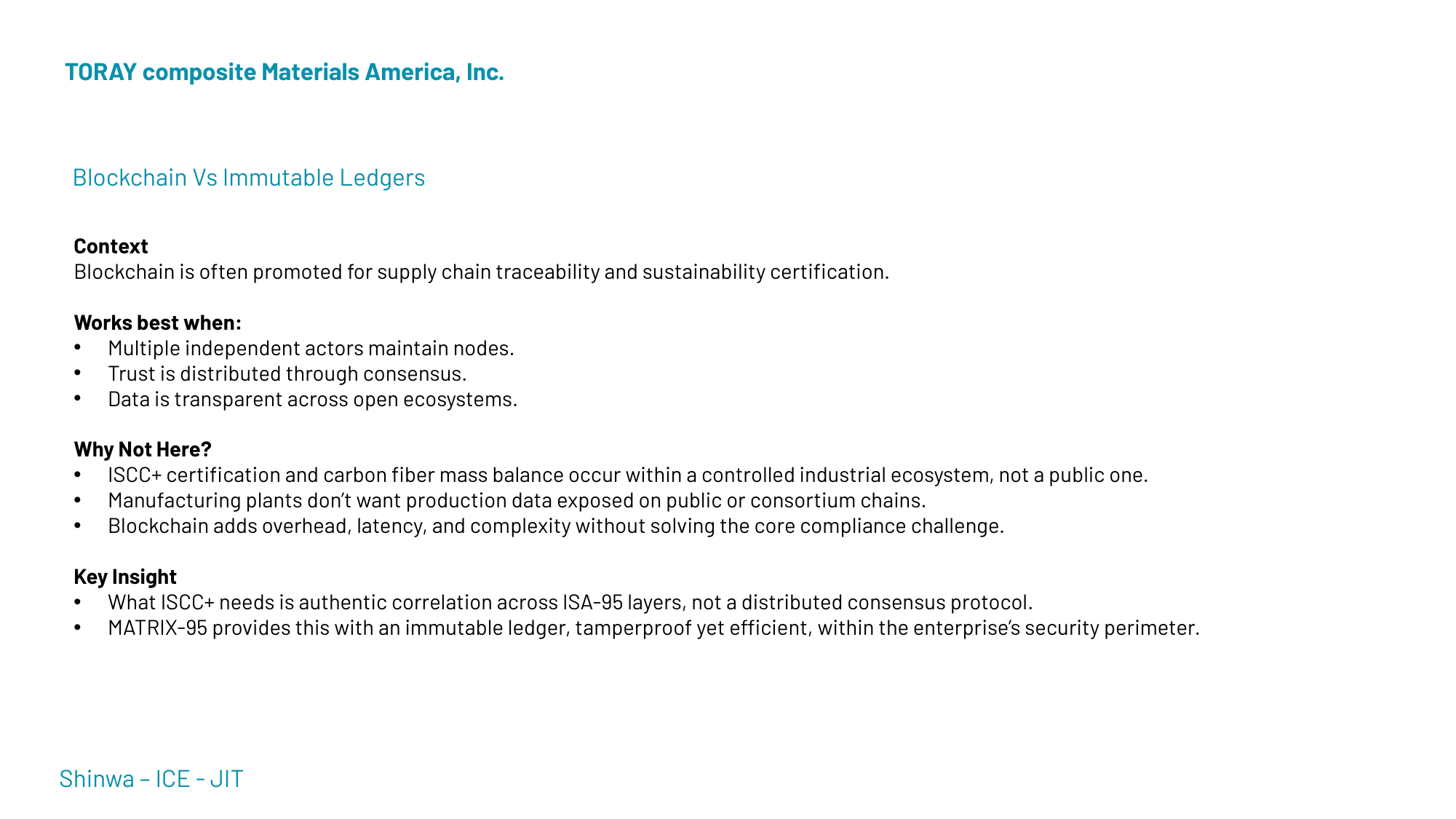

TORAY composite Materials America, Inc.
Blockchain Vs Immutable Ledgers
Context
Blockchain is often promoted for supply chain traceability and sustainability certification.

Works best when:
Multiple independent actors maintain nodes.
Trust is distributed through consensus.
Data is transparent across open ecosystems.

Why Not Here?
ISCC+ certification and carbon fiber mass balance occur within a controlled industrial ecosystem, not a public one.
Manufacturing plants don’t want production data exposed on public or consortium chains.
Blockchain adds overhead, latency, and complexity without solving the core compliance challenge.

Key Insight
What ISCC+ needs is authentic correlation across ISA-95 layers, not a distributed consensus protocol.
MATRIX-95 provides this with an immutable ledger, tamperproof yet efficient, within the enterprise’s security perimeter.

Shinwa – ICE - JIT